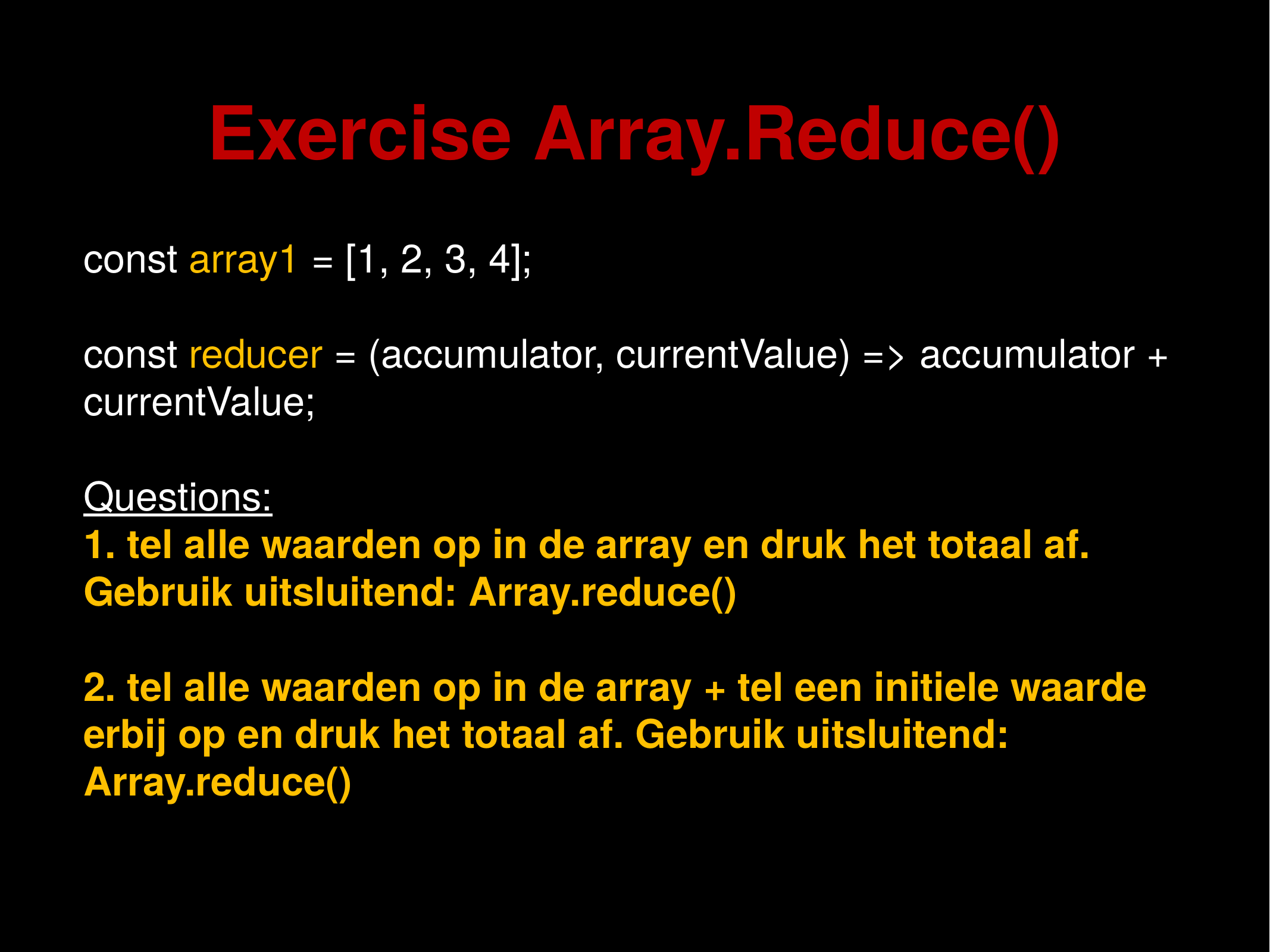

# Exercise Array.Reduce()

const array1 = [1, 2, 3, 4];

const reducer = (accumulator, currentValue) => accumulator + currentValue;

Questions:
1. tel alle waarden op in de array en druk het totaal af. Gebruik uitsluitend: Array.reduce()

2. tel alle waarden op in de array + tel een initiele waarde erbij op en druk het totaal af. Gebruik uitsluitend: Array.reduce()